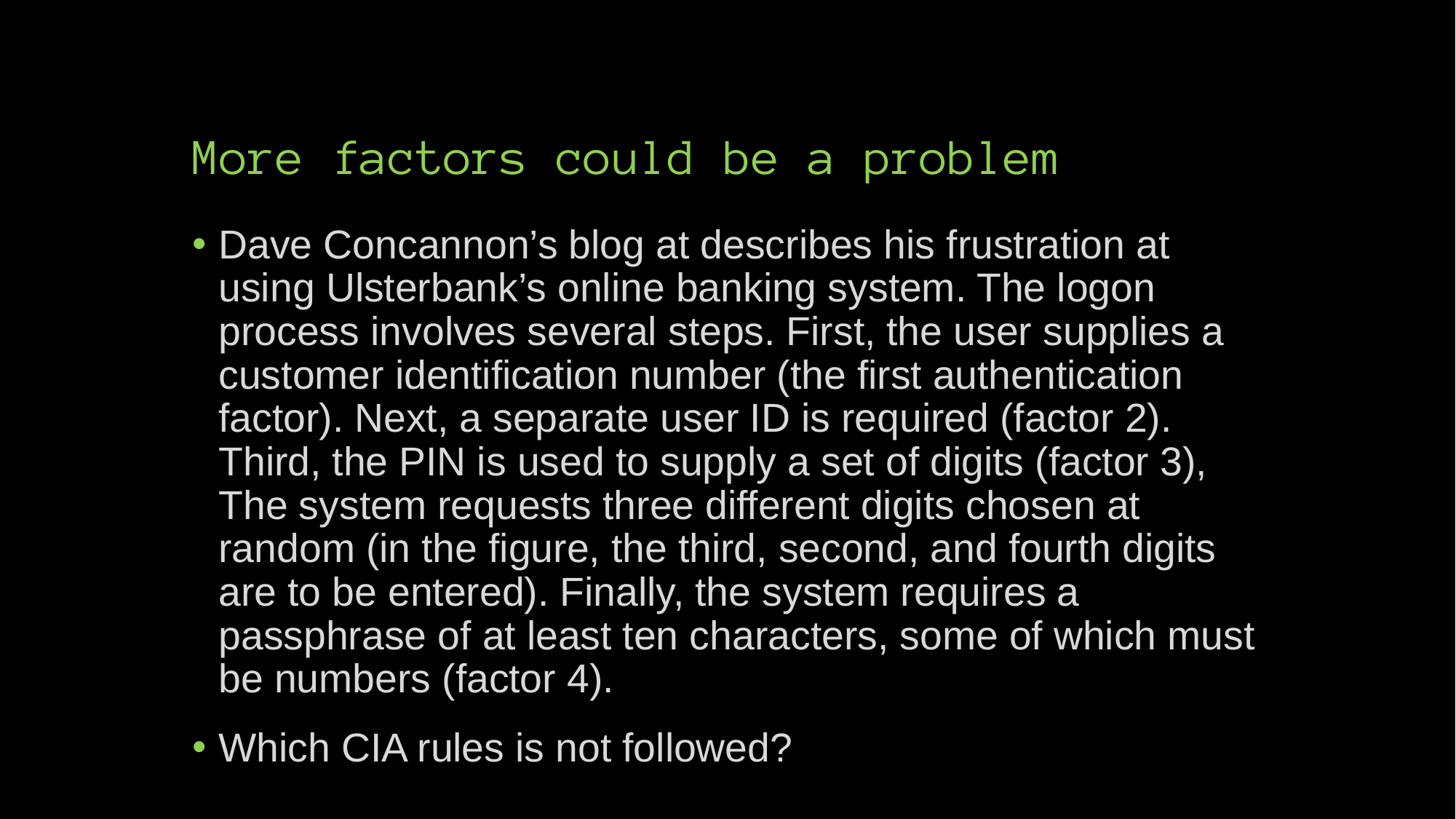

# More factors could be a problem
Dave Concannon’s blog at describes his frustration at using Ulsterbank’s online banking system. The logon process involves several steps. First, the user supplies a customer identification number (the first authentication factor). Next, a separate user ID is required (factor 2). Third, the PIN is used to supply a set of digits (factor 3), The system requests three different digits chosen at random (in the figure, the third, second, and fourth digits are to be entered). Finally, the system requires a passphrase of at least ten characters, some of which must be numbers (factor 4).
Which CIA rules is not followed?